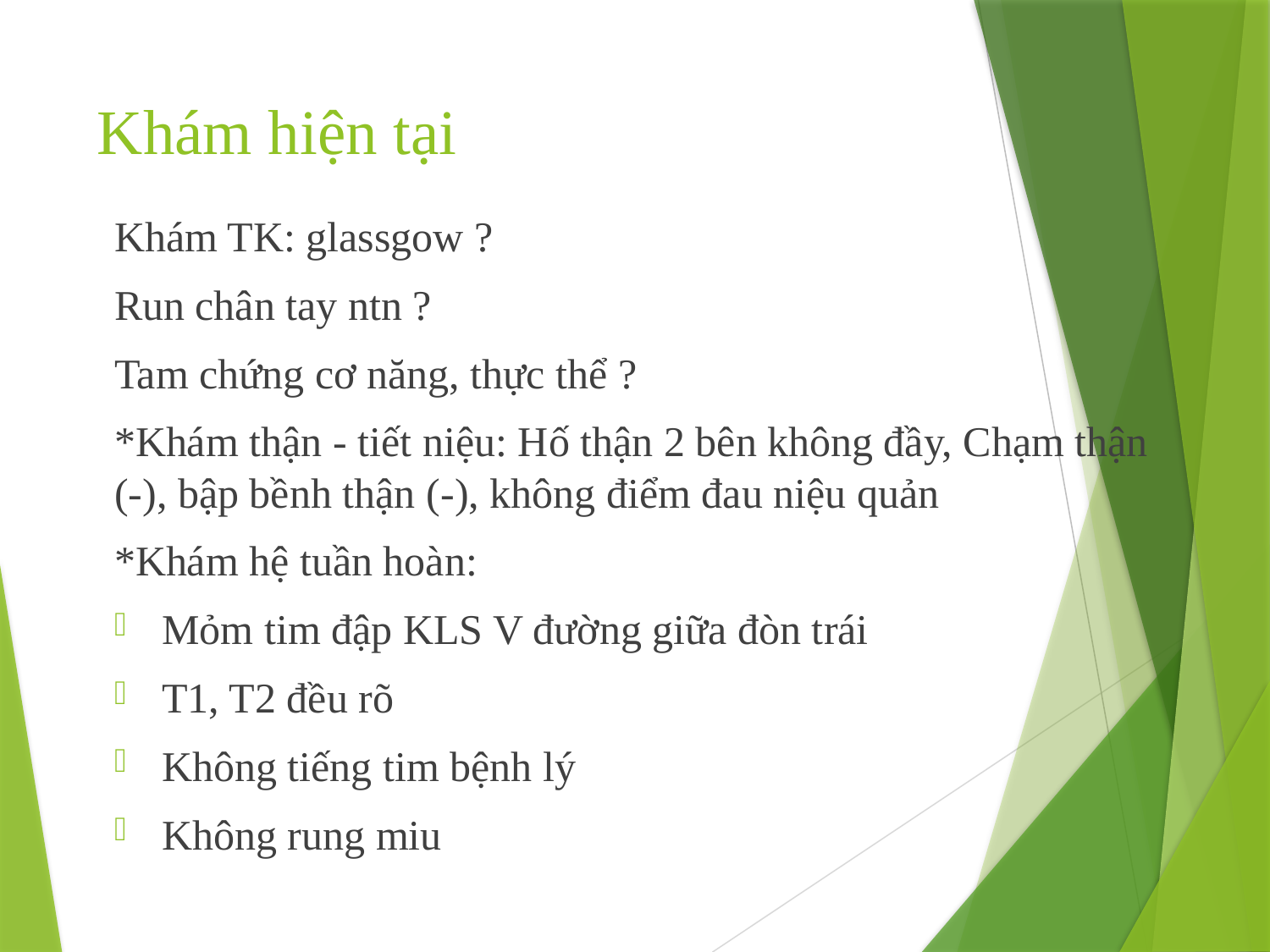

# Khám hiện tại
Khám TK: glassgow ?
Run chân tay ntn ?
Tam chứng cơ năng, thực thể ?
*Khám thận - tiết niệu: Hố thận 2 bên không đầy, Chạm thận (-), bập bềnh thận (-), không điểm đau niệu quản
*Khám hệ tuần hoàn:
Mỏm tim đập KLS V đường giữa đòn trái
T1, T2 đều rõ
Không tiếng tim bệnh lý
Không rung miu